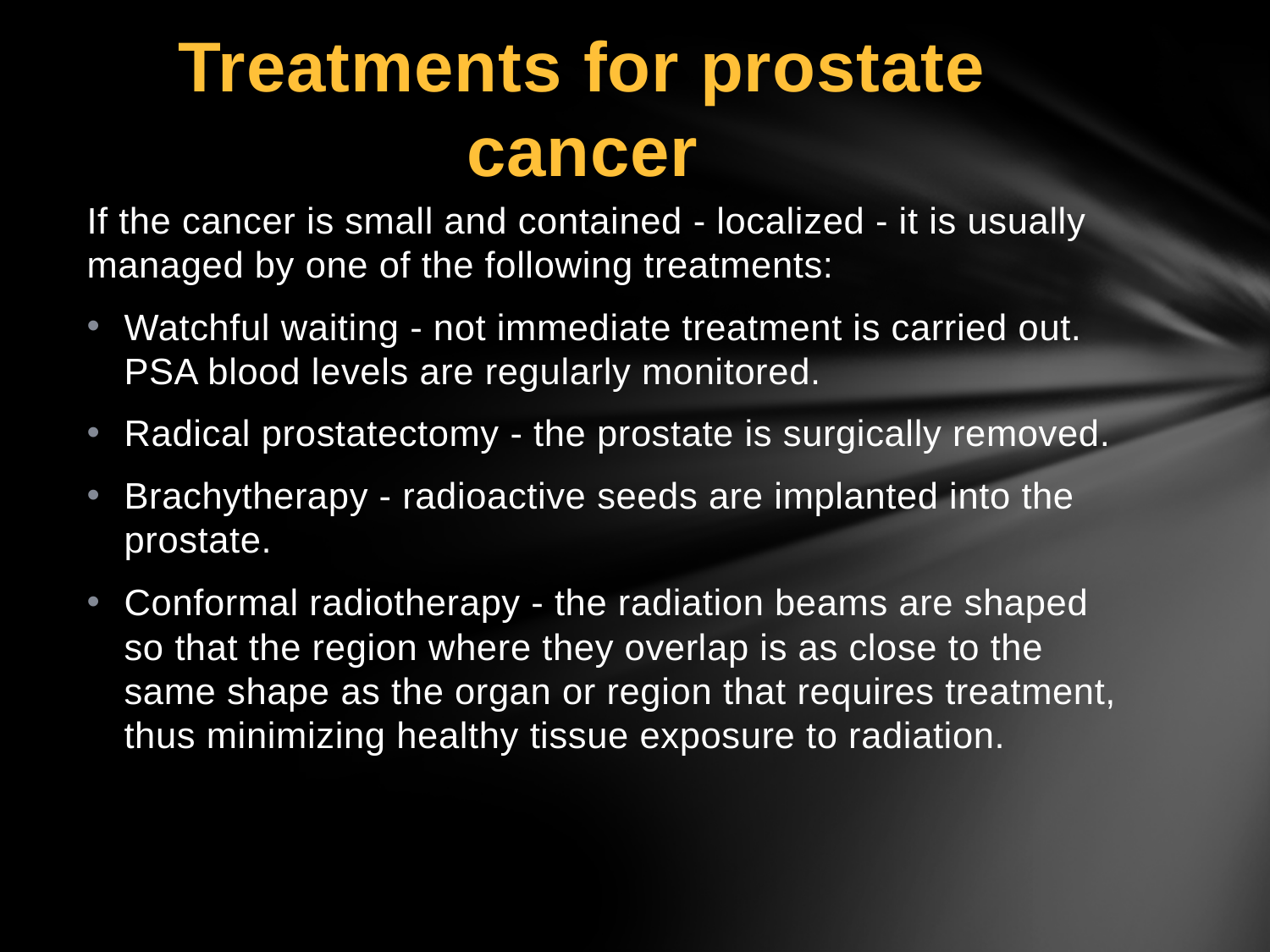

# Treatments for prostate cancer
If the cancer is small and contained - localized - it is usually managed by one of the following treatments:
Watchful waiting - not immediate treatment is carried out. PSA blood levels are regularly monitored.
Radical prostatectomy - the prostate is surgically removed.
Brachytherapy - radioactive seeds are implanted into the prostate.
Conformal radiotherapy - the radiation beams are shaped so that the region where they overlap is as close to the same shape as the organ or region that requires treatment, thus minimizing healthy tissue exposure to radiation.